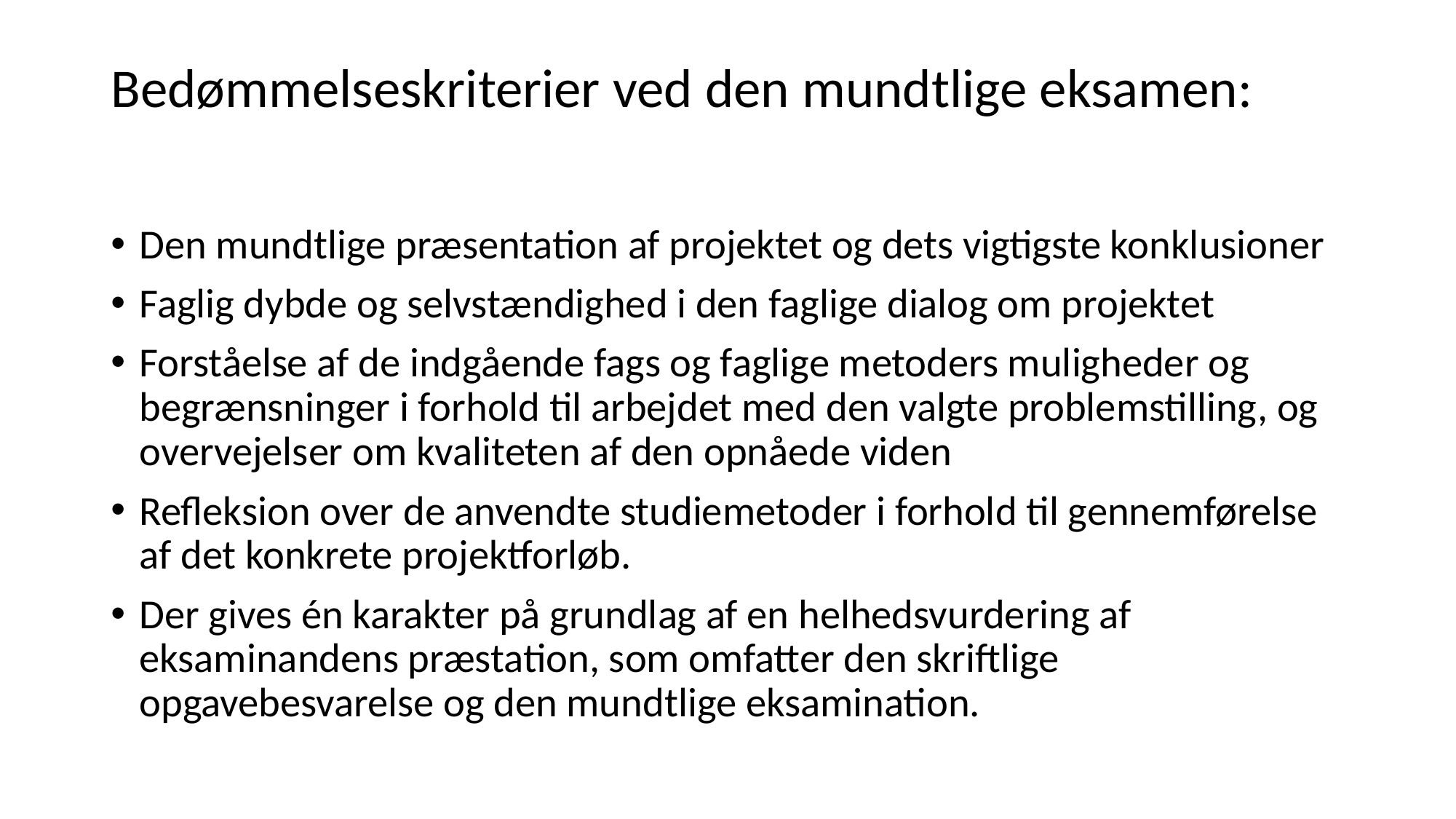

# Bedømmelseskriterier ved den mundtlige eksamen:
Den mundtlige præsentation af projektet og dets vigtigste konklusioner
Faglig dybde og selvstændighed i den faglige dialog om projektet
Forståelse af de indgående fags og faglige metoders muligheder og begrænsninger i forhold til arbejdet med den valgte problemstilling, og overvejelser om kvaliteten af den opnåede viden
Refleksion over de anvendte studiemetoder i forhold til gennemførelse af det konkrete projektforløb.
Der gives én karakter på grundlag af en helhedsvurdering af eksaminandens præstation, som omfatter den skriftlige opgavebesvarelse og den mundtlige eksamination.